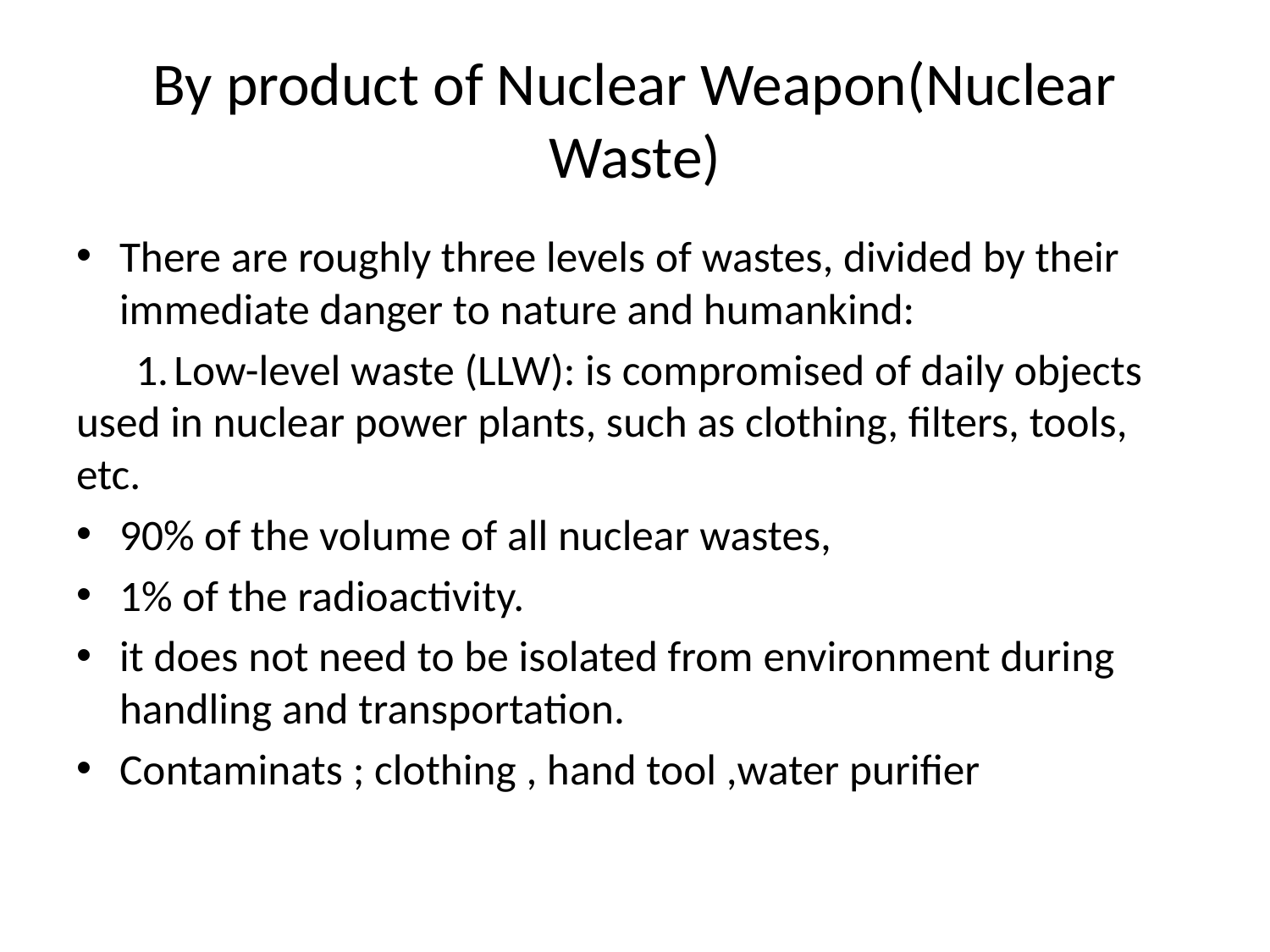

# By product of Nuclear Weapon(Nuclear Waste)
There are roughly three levels of wastes, divided by their immediate danger to nature and humankind:
      1.	Low-level waste (LLW): is compromised of daily objects used in nuclear power plants, such as clothing, filters, tools, etc.
90% of the volume of all nuclear wastes,
1% of the radioactivity.
it does not need to be isolated from environment during handling and transportation.
Contaminats ; clothing , hand tool ,water purifier